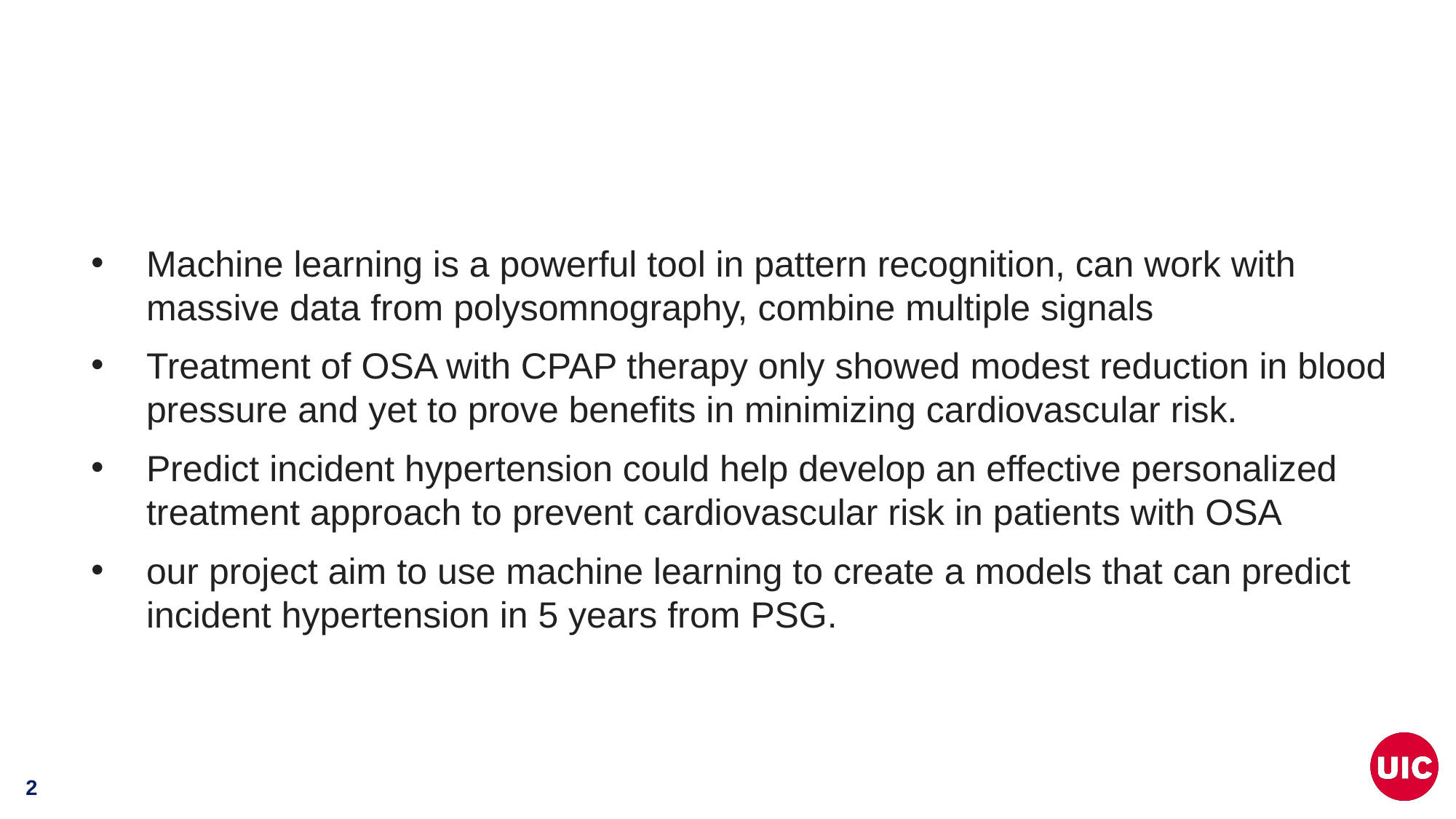

Machine learning is a powerful tool in pattern recognition, can work with massive data from polysomnography, combine multiple signals
Treatment of OSA with CPAP therapy only showed modest reduction in blood pressure and yet to prove benefits in minimizing cardiovascular risk.
Predict incident hypertension could help develop an effective personalized treatment approach to prevent cardiovascular risk in patients with OSA
our project aim to use machine learning to create a models that can predict incident hypertension in 5 years from PSG.